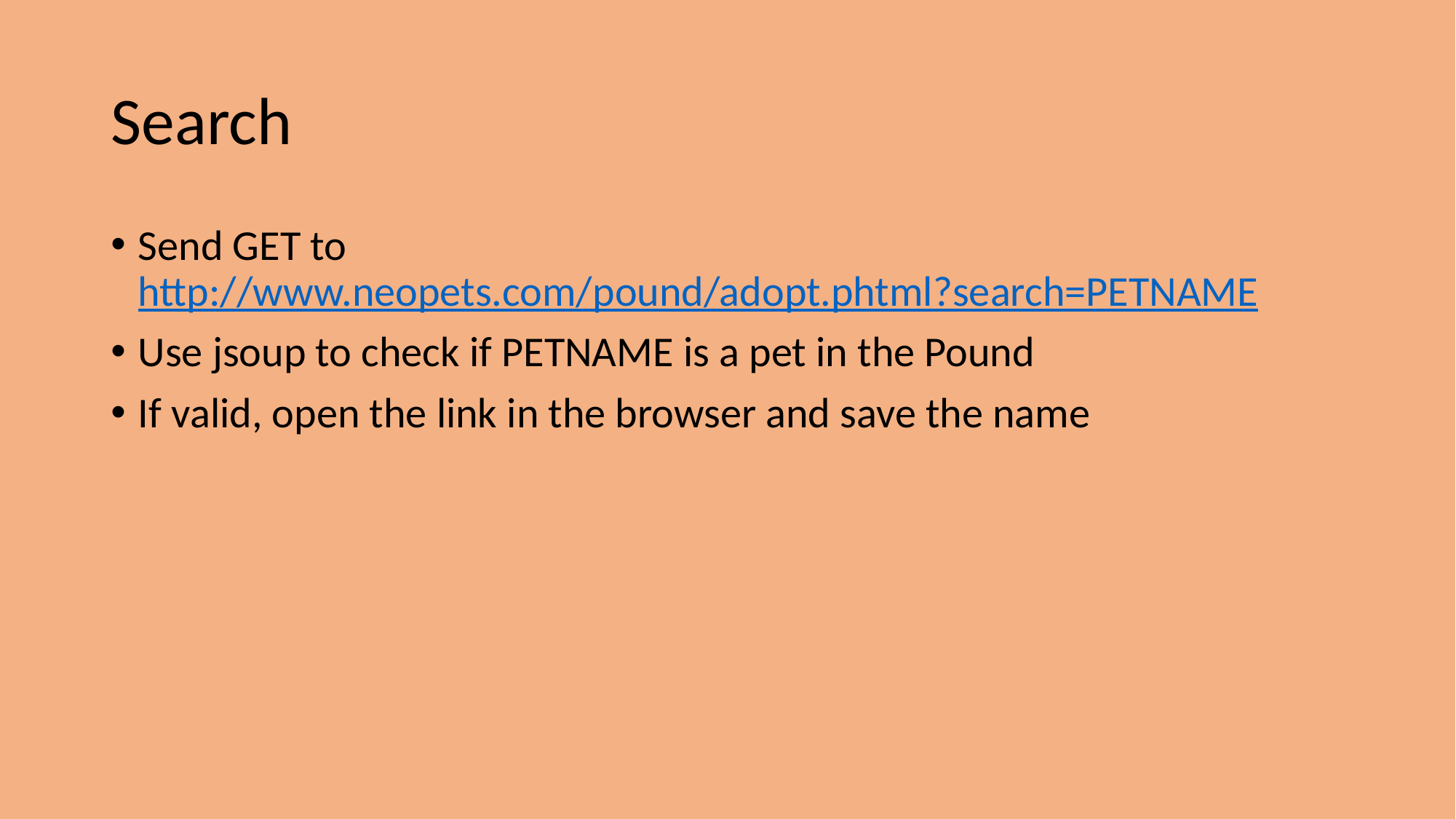

# Search
Send GET to http://www.neopets.com/pound/adopt.phtml?search=PETNAME
Use jsoup to check if PETNAME is a pet in the Pound
If valid, open the link in the browser and save the name